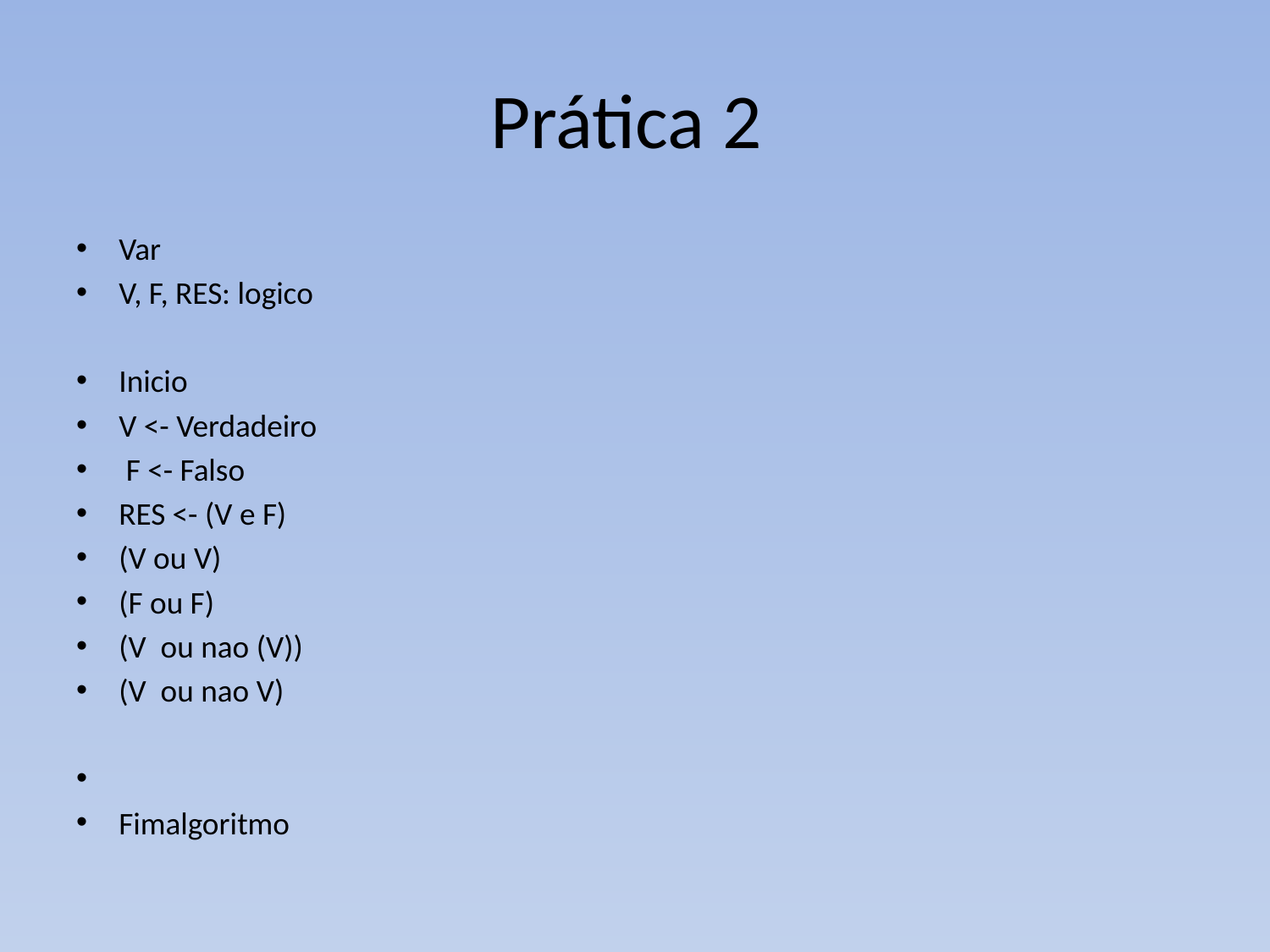

# Prática 2
Var
V, F, RES: logico

Inicio
V <- Verdadeiro
 F <- Falso
RES <- (V e F)
(V ou V)
(F ou F)
(V  ou nao (V))
(V  ou nao V)

Fimalgoritmo